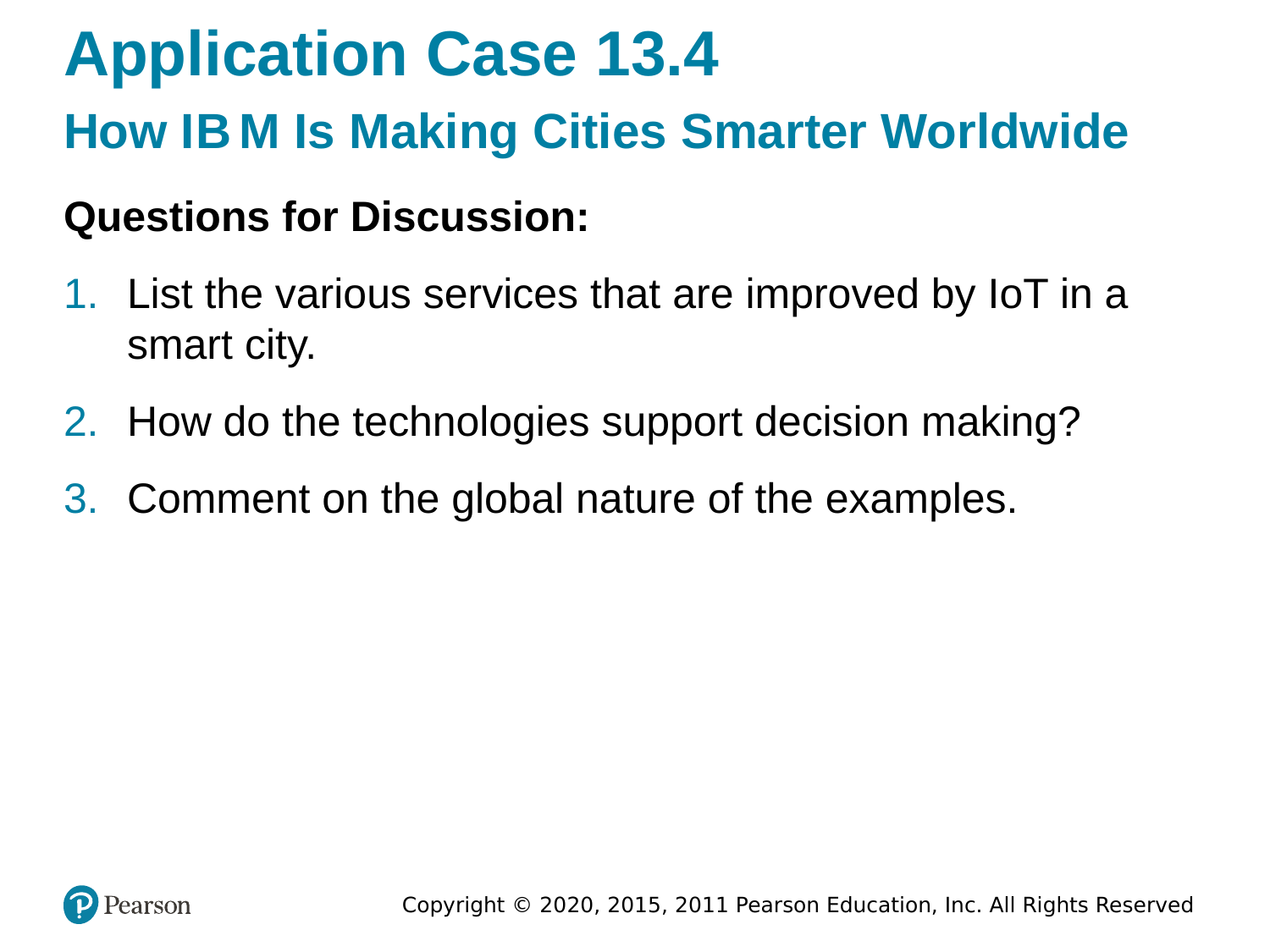

# Application Case 13.4
How I B M Is Making Cities Smarter Worldwide
Questions for Discussion:
List the various services that are improved by IoT in a smart city.
How do the technologies support decision making?
Comment on the global nature of the examples.